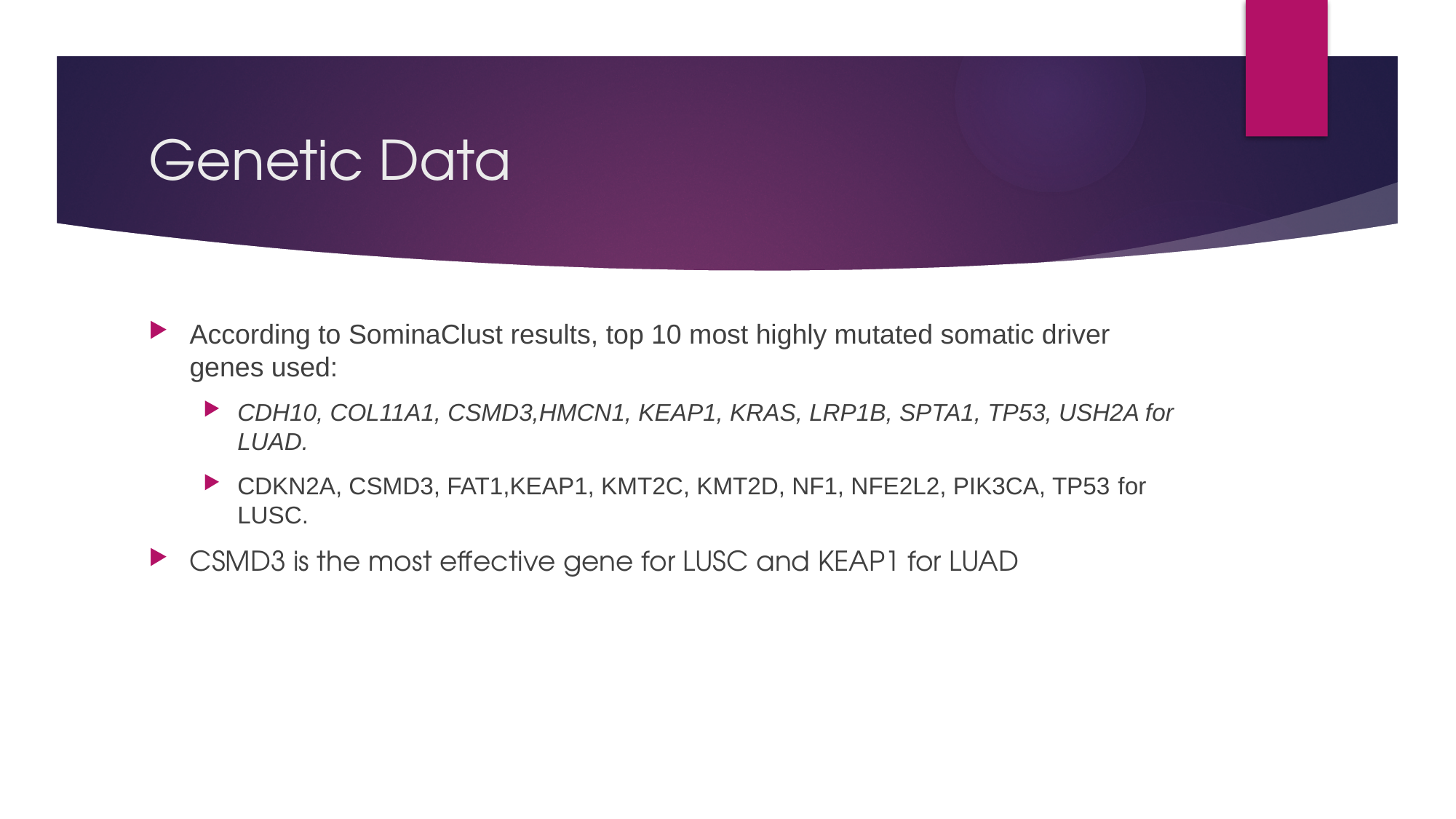

# Genetic Data
According to SominaClust results, top 10 most highly mutated somatic driver genes used:
CDH10, COL11A1, CSMD3,HMCN1, KEAP1, KRAS, LRP1B, SPTA1, TP53, USH2A for LUAD.
CDKN2A, CSMD3, FAT1,KEAP1, KMT2C, KMT2D, NF1, NFE2L2, PIK3CA, TP53 for LUSC.
CSMD3 is the most effective gene for LUSC and KEAP1 for LUAD